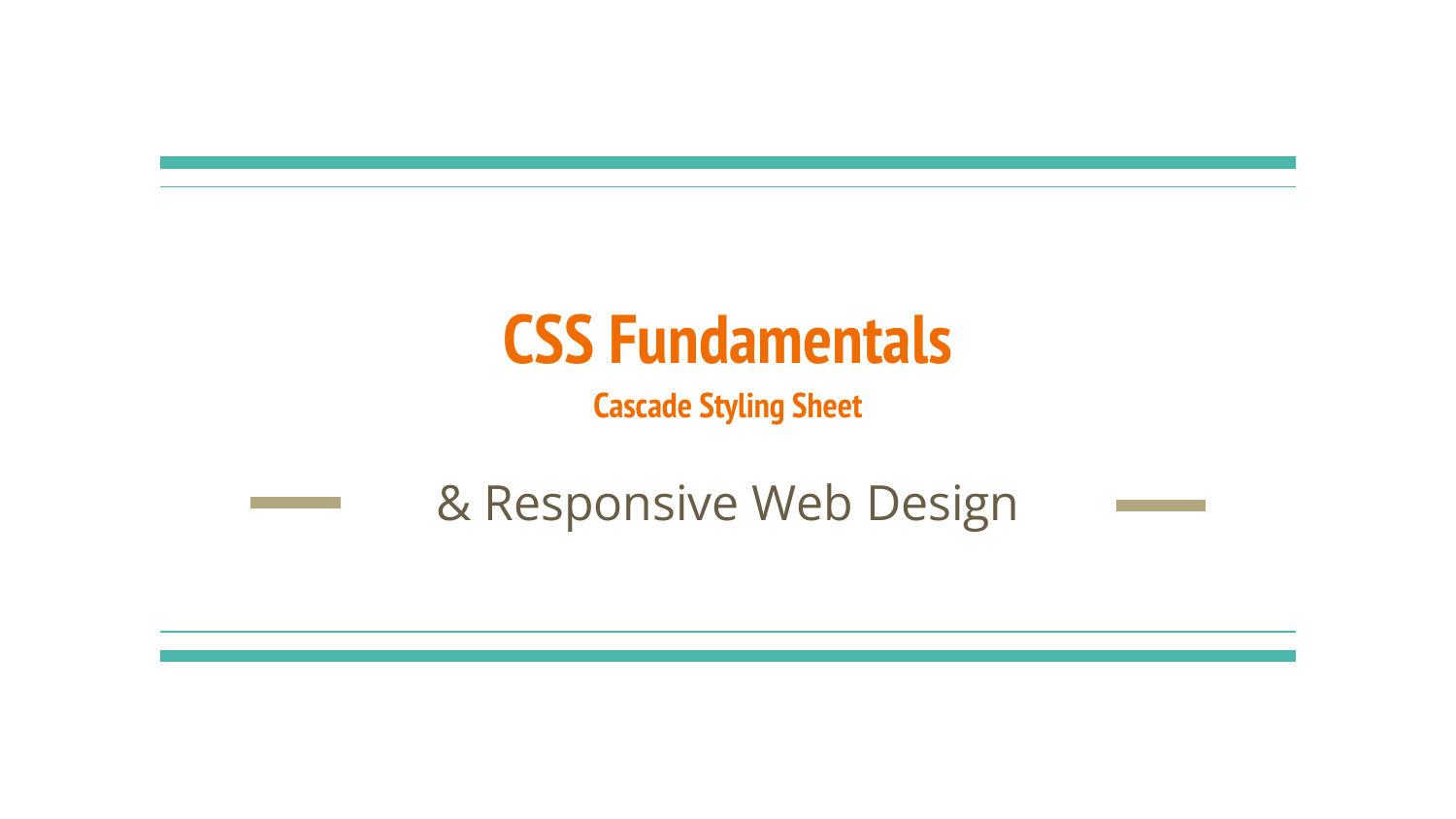

# CSS Fundamentals
Cascade Styling Sheet
& Responsive Web Design